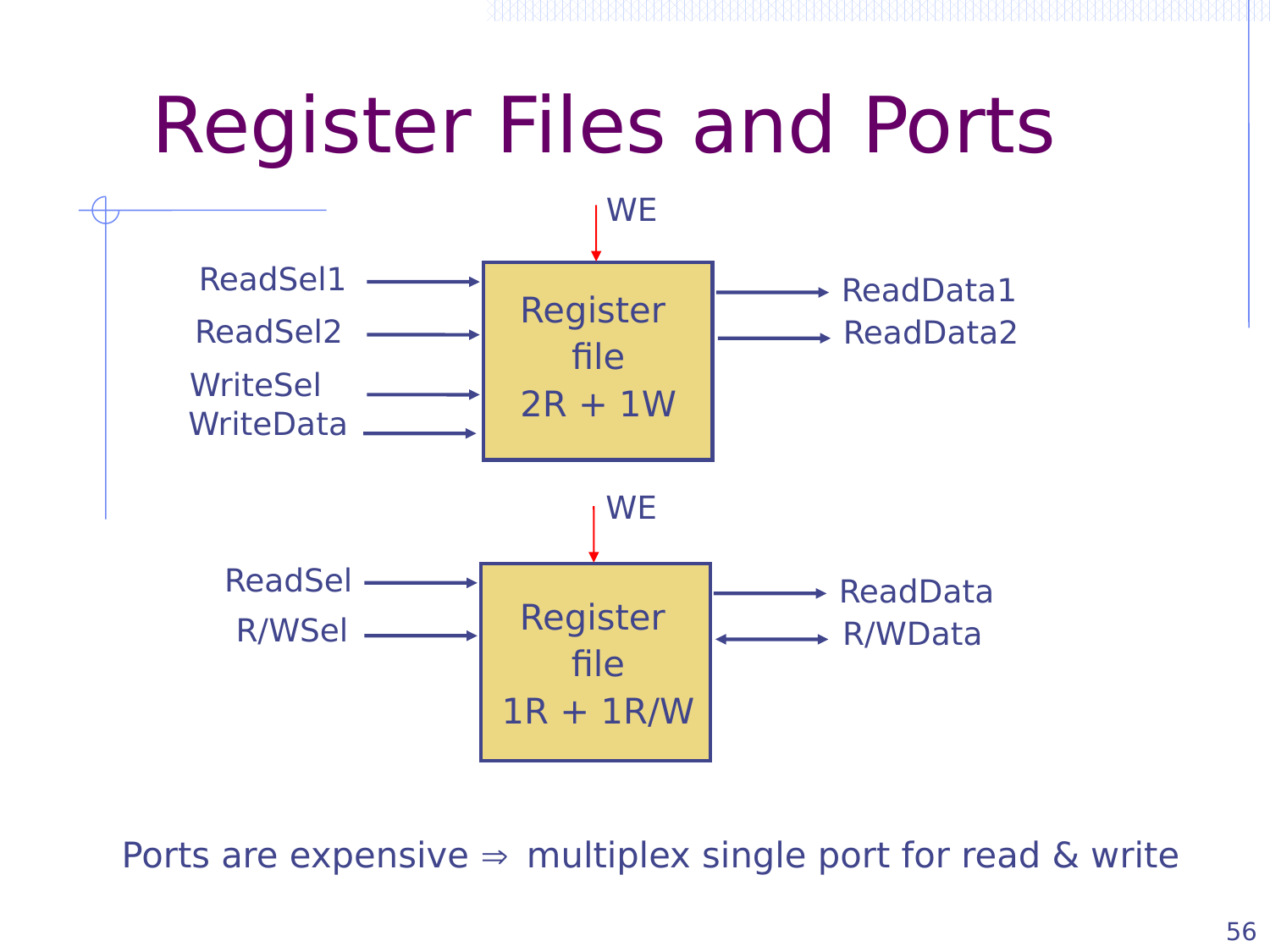

# Register Files and Ports
WE

ReadSel1

ReadData1

Register
file
2R + 1W
ReadSel2
ReadData2

WriteSel

WriteData

WE

ReadSel

ReadData

Register
file
1R + 1R/W

R/WSel
R/WData

Ports are expensive ⇒ multiplex single port for read & write
56